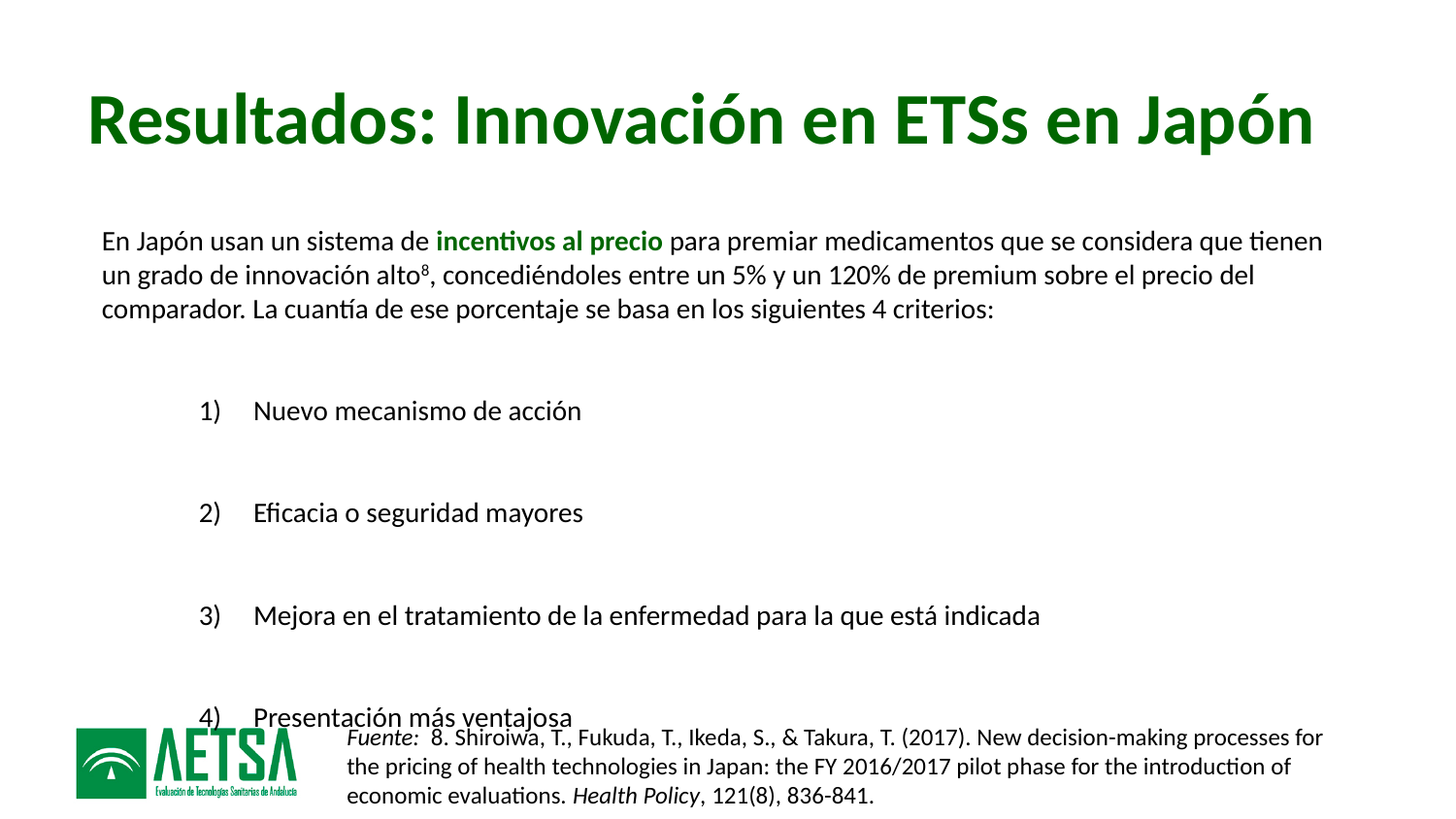

# Resultados: Innovación en ETSs en Japón
En Japón usan un sistema de incentivos al precio para premiar medicamentos que se considera que tienen un grado de innovación alto8, concediéndoles entre un 5% y un 120% de premium sobre el precio del comparador. La cuantía de ese porcentaje se basa en los siguientes 4 criterios:

Nuevo mecanismo de acción

Eficacia o seguridad mayores

Mejora en el tratamiento de la enfermedad para la que está indicada

Presentación más ventajosa

Fuente:  8. Shiroiwa, T., Fukuda, T., Ikeda, S., & Takura, T. (2017). New decision-making processes for the pricing of health technologies in Japan: the FY 2016/2017 pilot phase for the introduction of economic evaluations. Health Policy, 121(8), 836-841.